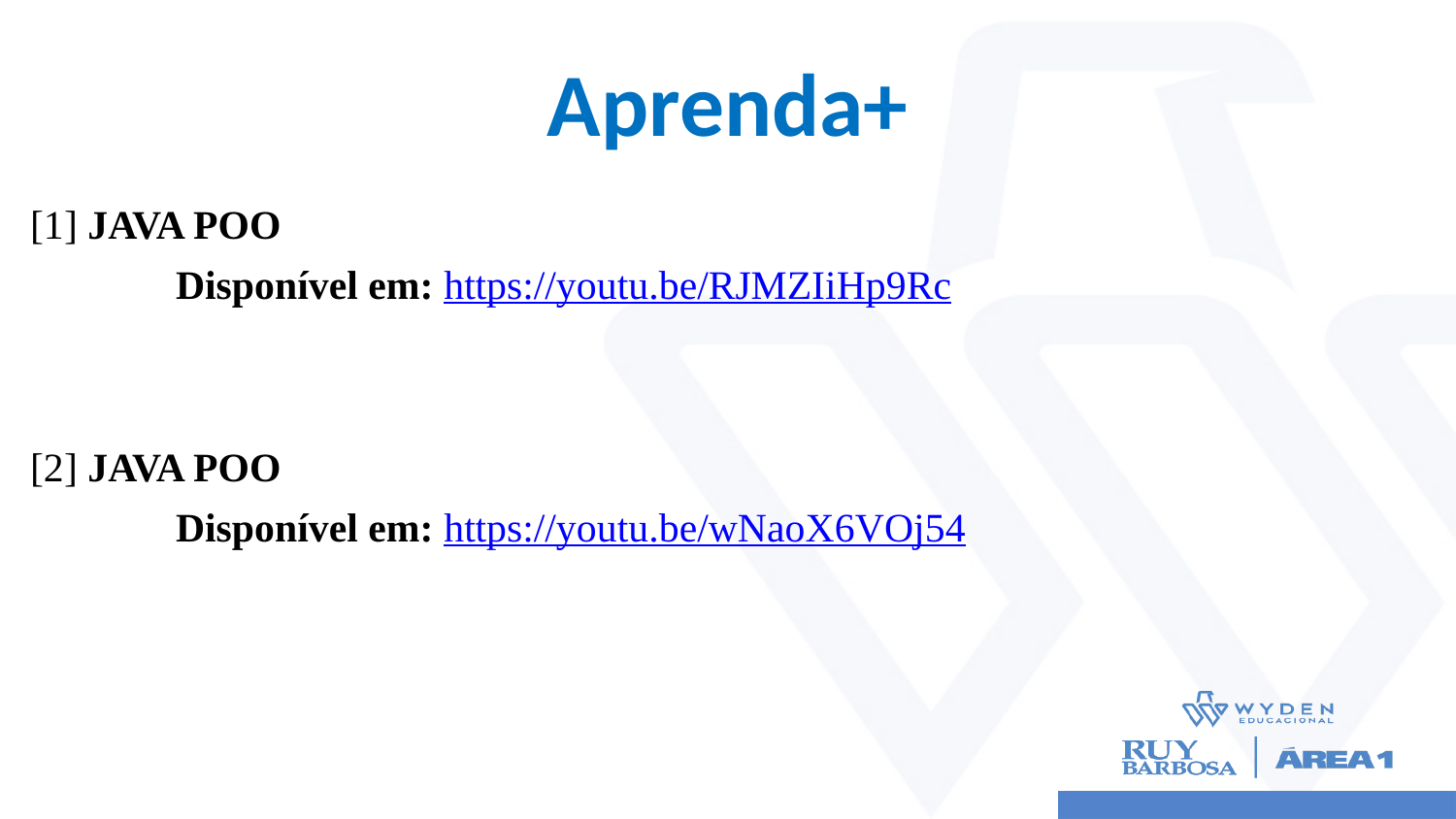

# Aprenda+
[1] JAVA POO
	Disponível em: https://youtu.be/RJMZIiHp9Rc

[2] JAVA POO
	Disponível em: https://youtu.be/wNaoX6VOj54